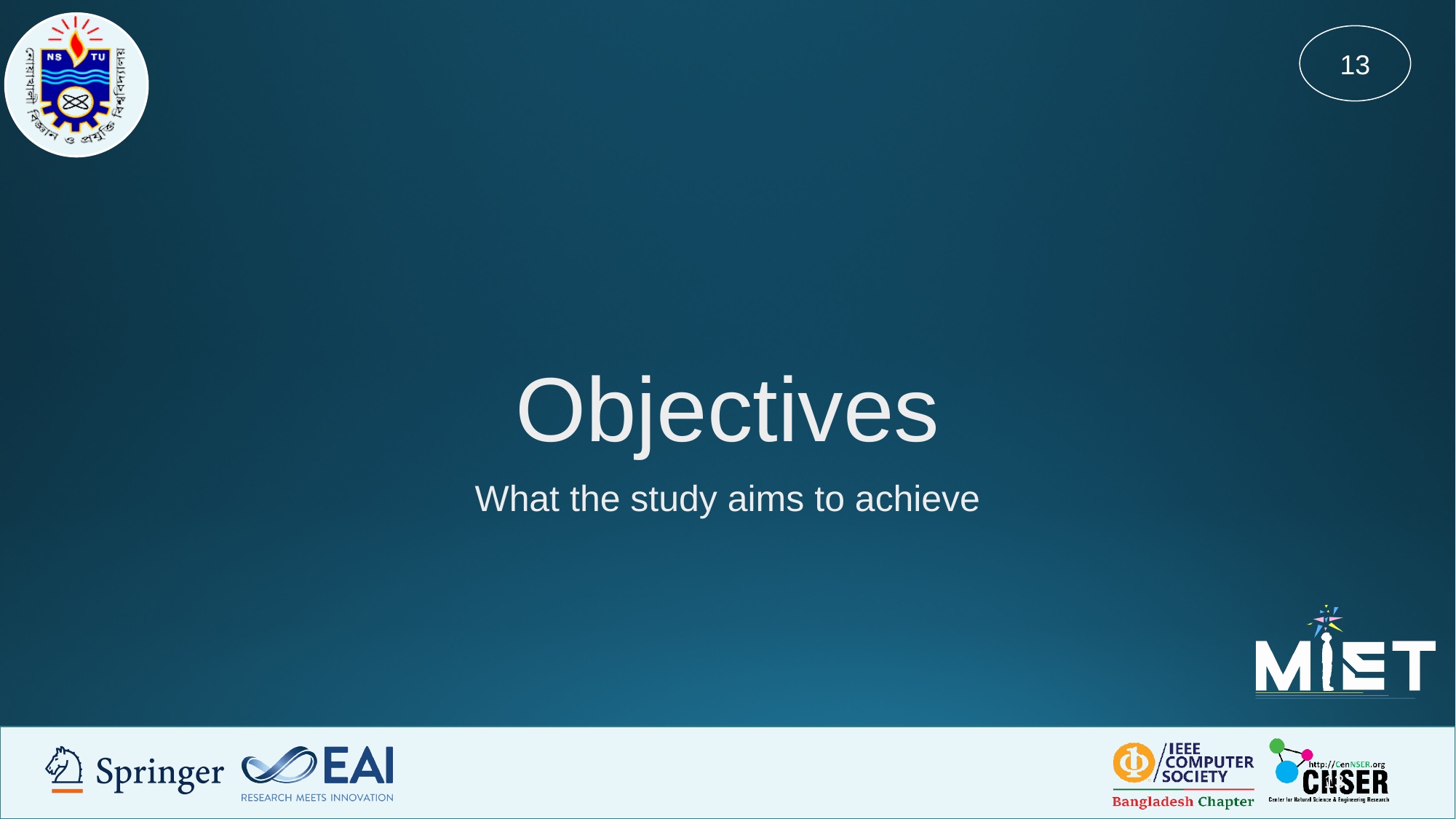

13
# Objectives
What the study aims to achieve
13